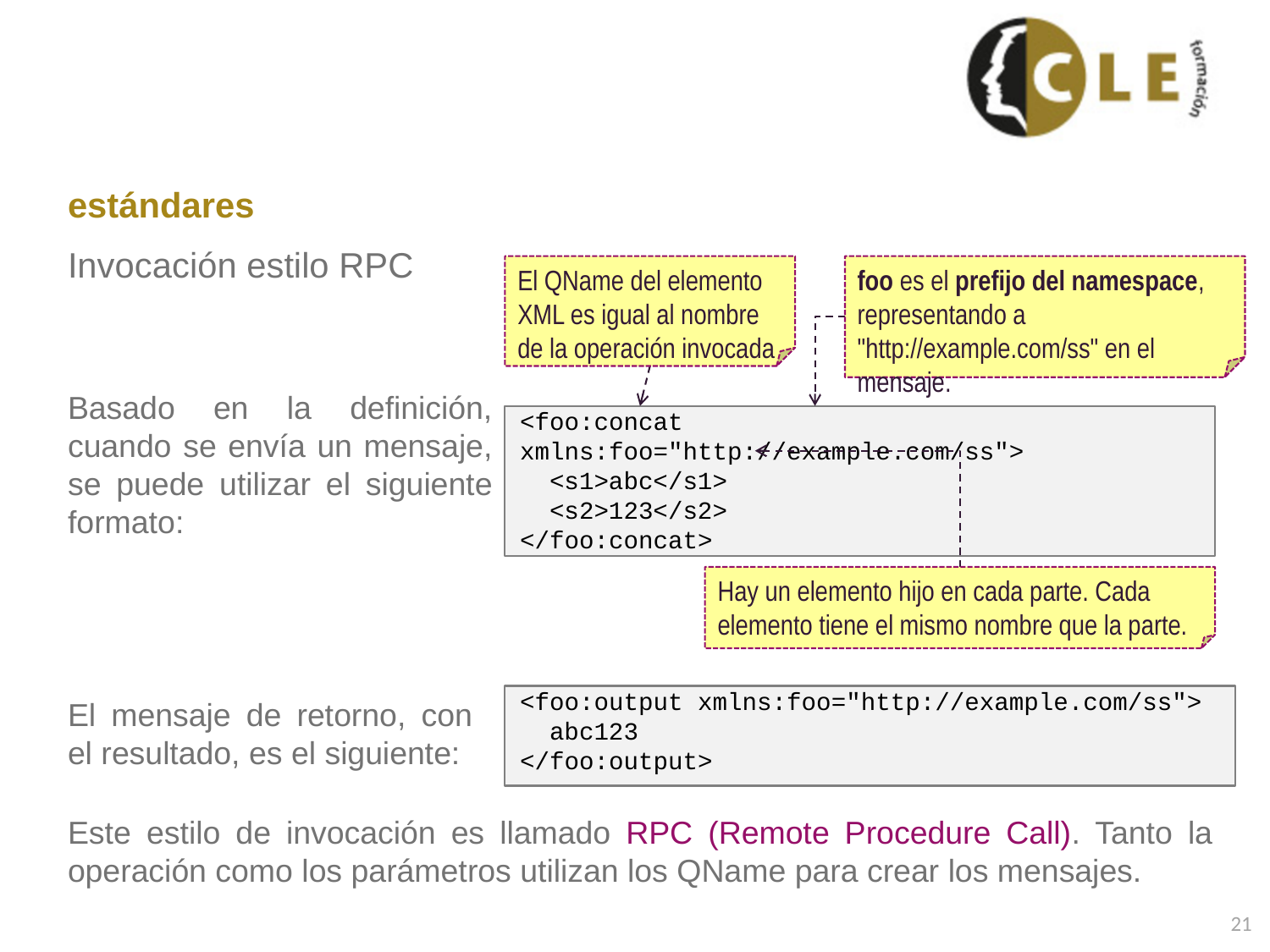

# estándares
Invocación estilo RPC
El QName del elemento XML es igual al nombre de la operación invocada
foo es el prefijo del namespace, representando a "http://example.com/ss" en el mensaje.
Basado en la definición, cuando se envía un mensaje, se puede utilizar el siguiente formato:
<foo:concat xmlns:foo="http://example.com/ss">
  <s1>abc</s1>
  <s2>123</s2>
</foo:concat>
Hay un elemento hijo en cada parte. Cada elemento tiene el mismo nombre que la parte.
<foo:output xmlns:foo="http://example.com/ss">
  abc123
</foo:output>
El mensaje de retorno, con el resultado, es el siguiente:
Este estilo de invocación es llamado RPC (Remote Procedure Call). Tanto la operación como los parámetros utilizan los QName para crear los mensajes.
21